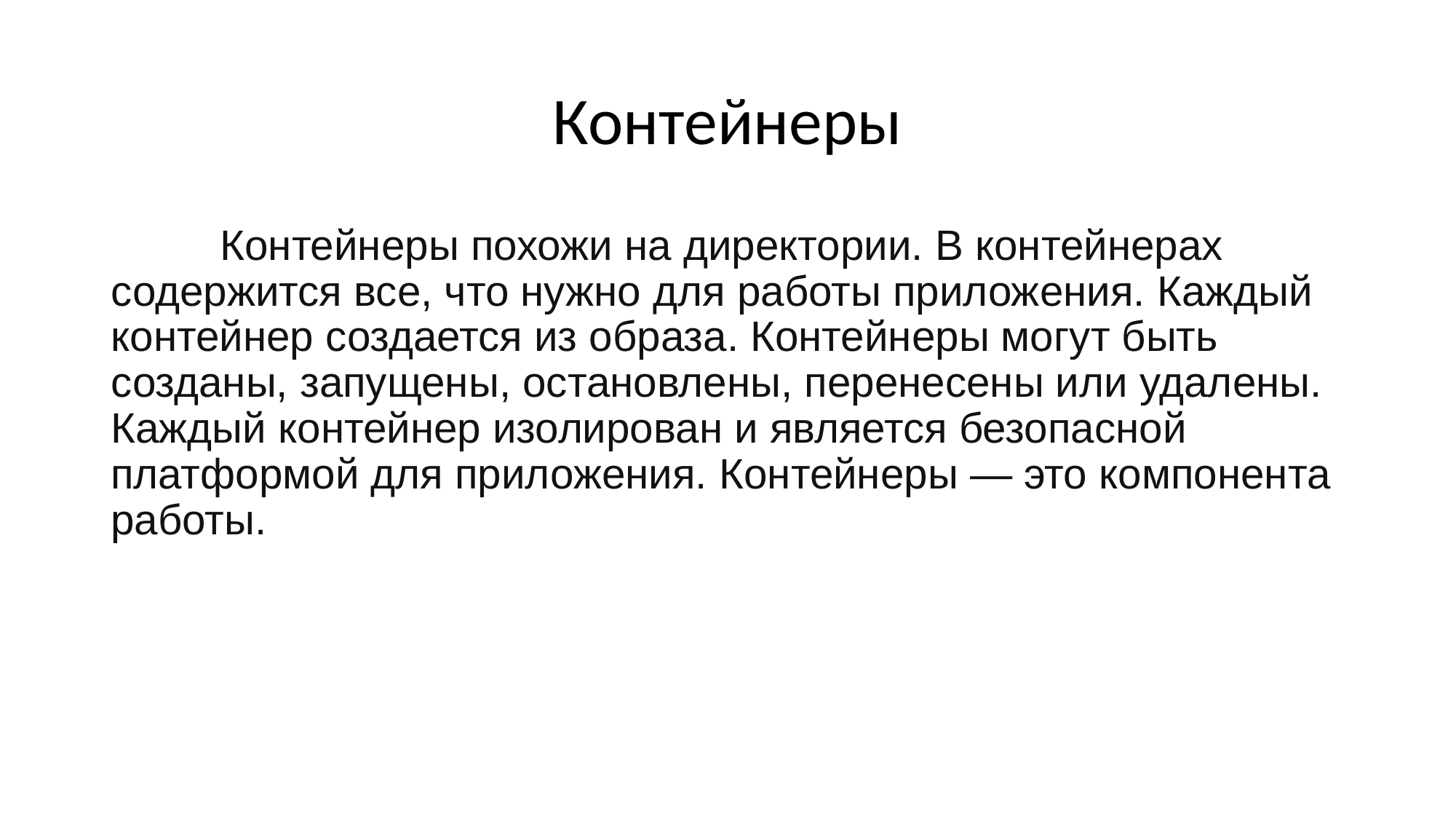

# Контейнеры
	Контейнеры похожи на директории. В контейнерах содержится все, что нужно для работы приложения. Каждый контейнер создается из образа. Контейнеры могут быть созданы, запущены, остановлены, перенесены или удалены. Каждый контейнер изолирован и является безопасной платформой для приложения. Контейнеры — это компонента работы.